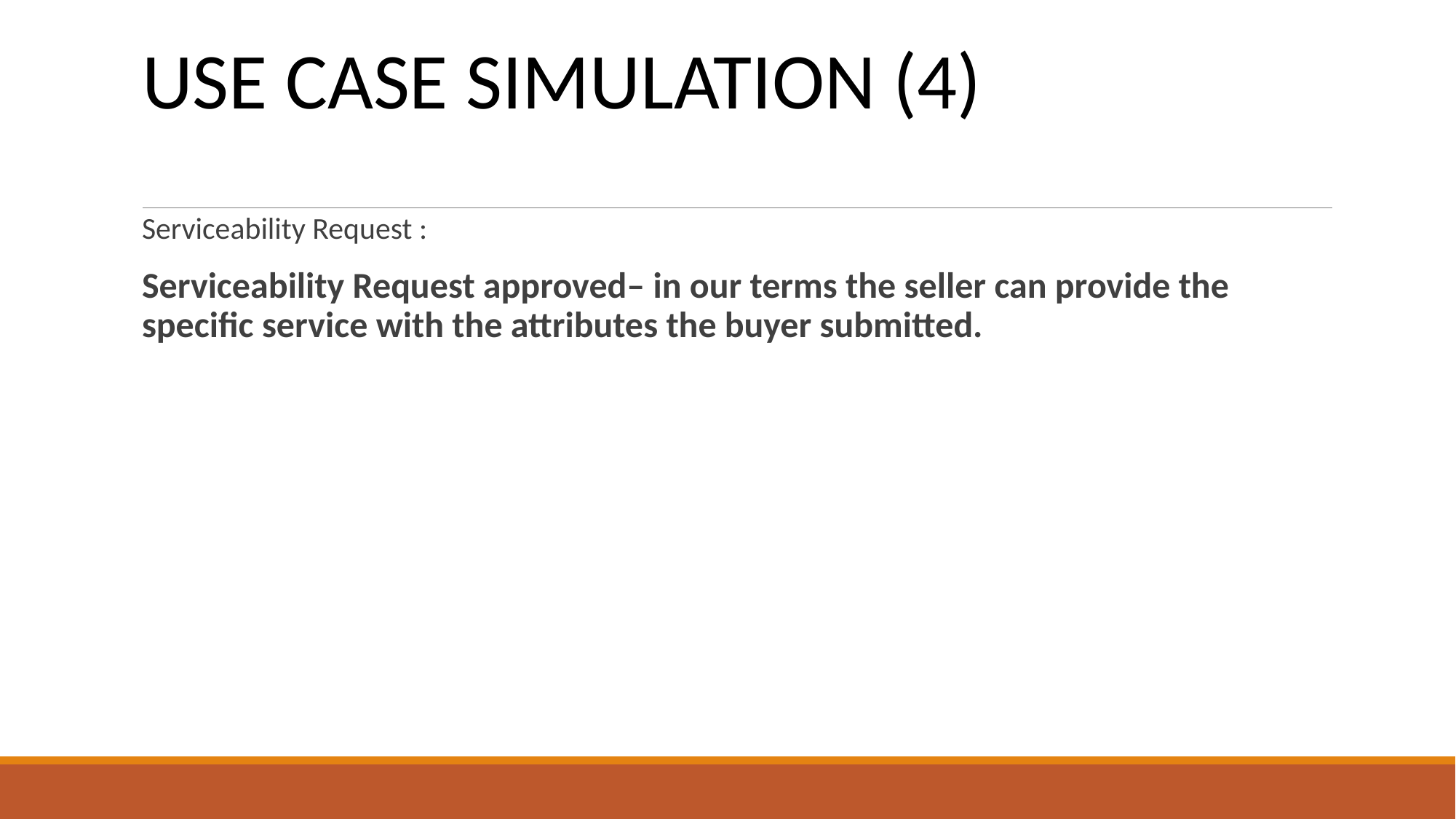

# USE CASE SIMULATION (4)
Serviceability Request :
Serviceability Request approved– in our terms the seller can provide the specific service with the attributes the buyer submitted.